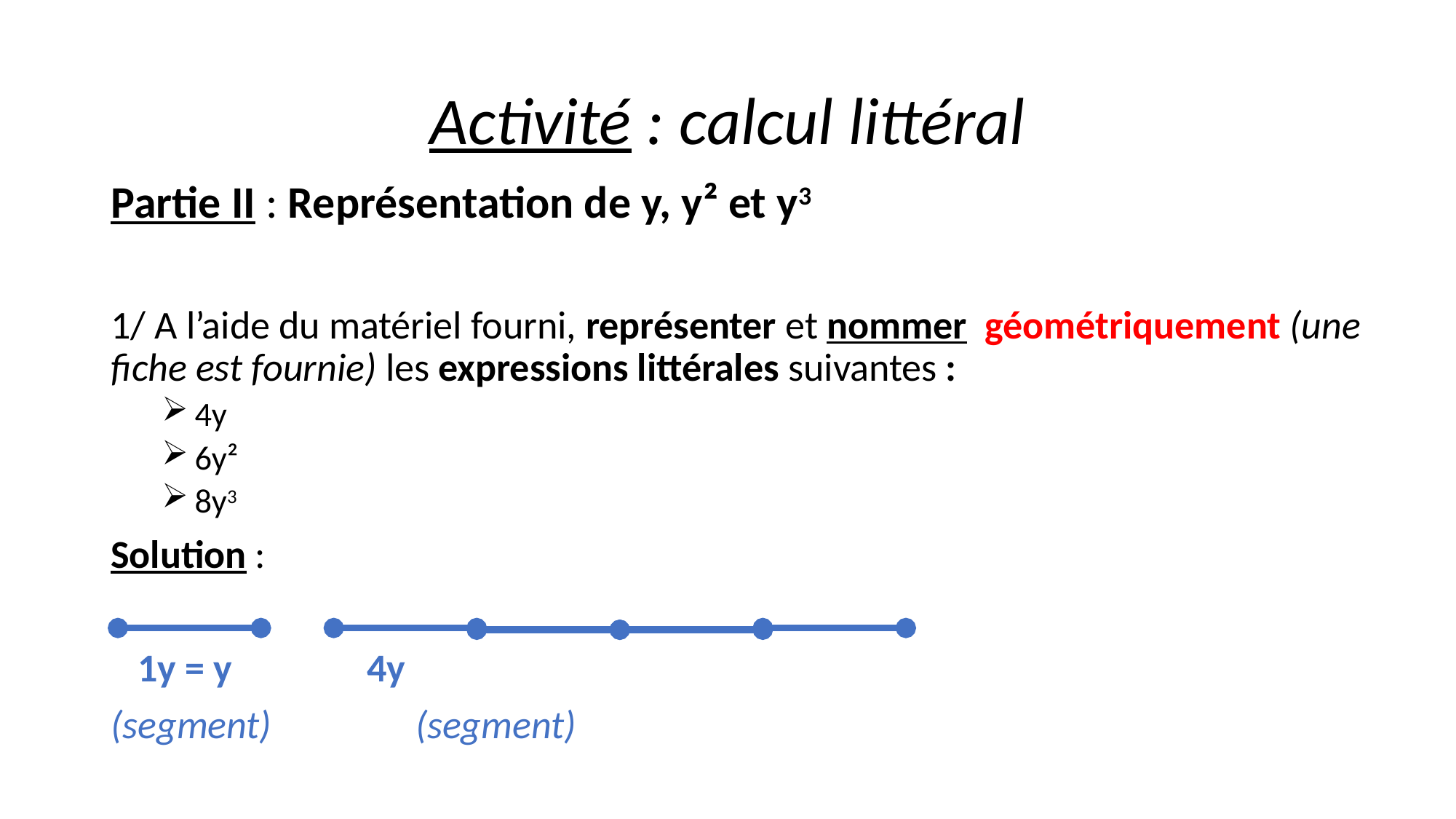

# Activité : calcul littéral
Partie II : Représentation de y, y² et y3

1/ A l’aide du matériel fourni, représenter et nommer  géométriquement (une fiche est fournie) les expressions littérales suivantes :
 4y
 6y²
 8y3
Solution :

   1y = y			      4y
(segment)		 	(segment)